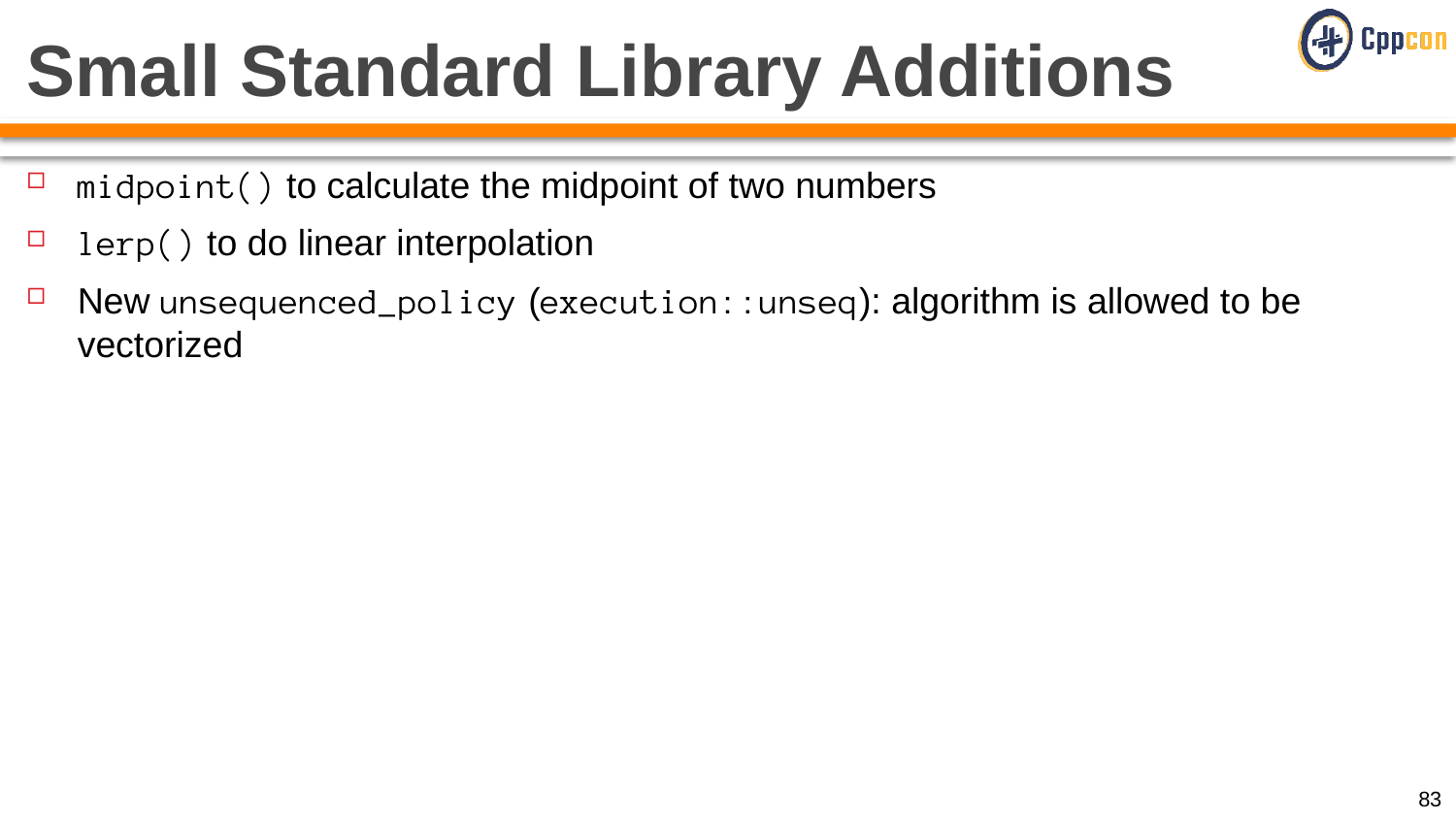

# Small Standard Library Additions
midpoint() to calculate the midpoint of two numbers
lerp() to do linear interpolation
New unsequenced_policy (execution::unseq): algorithm is allowed to be vectorized